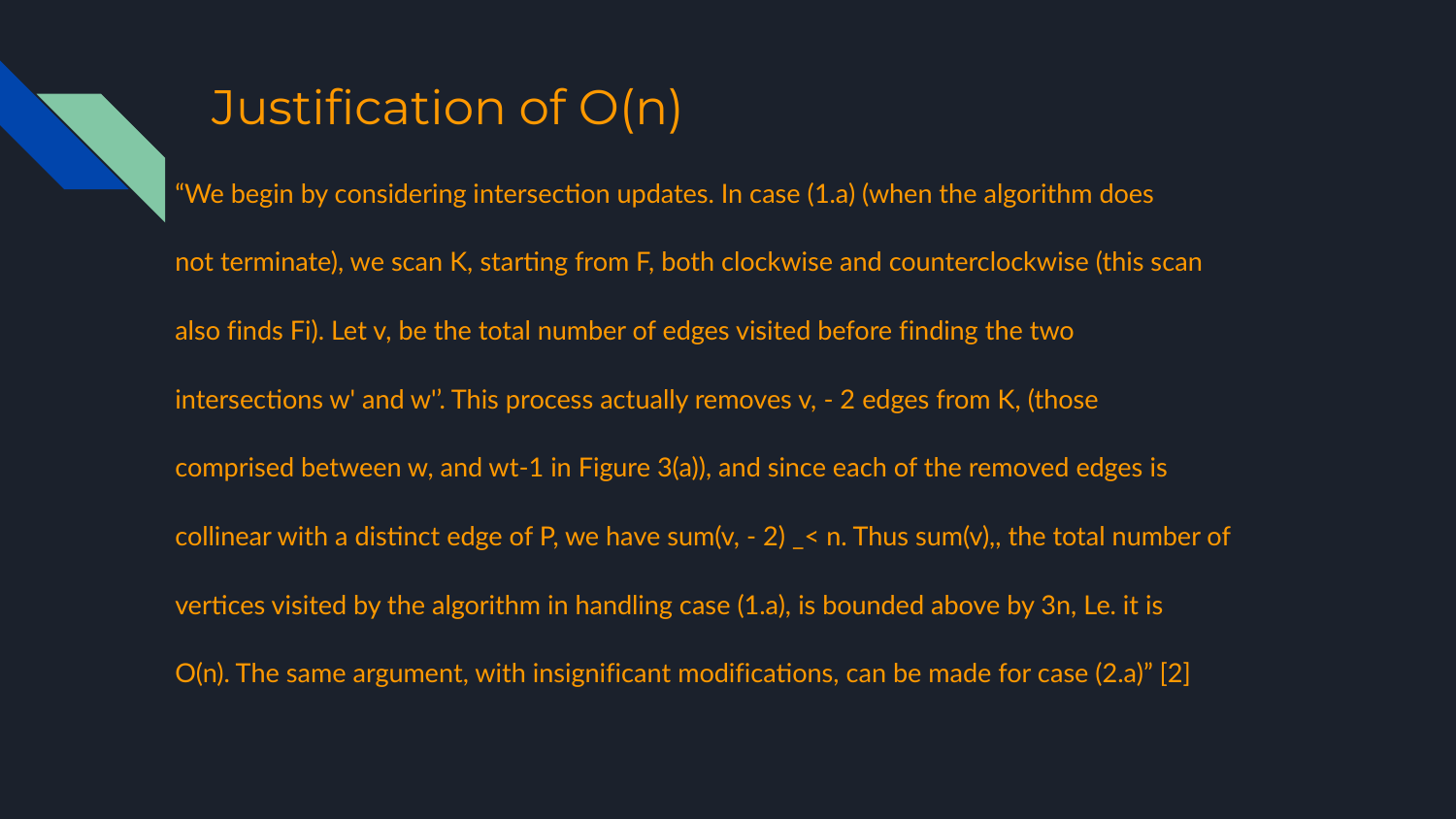

# Justification of O(n)
“We begin by considering intersection updates. In case (1.a) (when the algorithm does
not terminate), we scan K, starting from F, both clockwise and counterclockwise (this scan
also finds Fi). Let v, be the total number of edges visited before finding the two
intersections w' and w'’. This process actually removes v, - 2 edges from K, (those
comprised between w, and wt-1 in Figure 3(a)), and since each of the removed edges is
collinear with a distinct edge of P, we have sum(v, - 2) _< n. Thus sum(v),, the total number of
vertices visited by the algorithm in handling case (1.a), is bounded above by 3n, Le. it is
O(n). The same argument, with insignificant modifications, can be made for case (2.a)” [2]